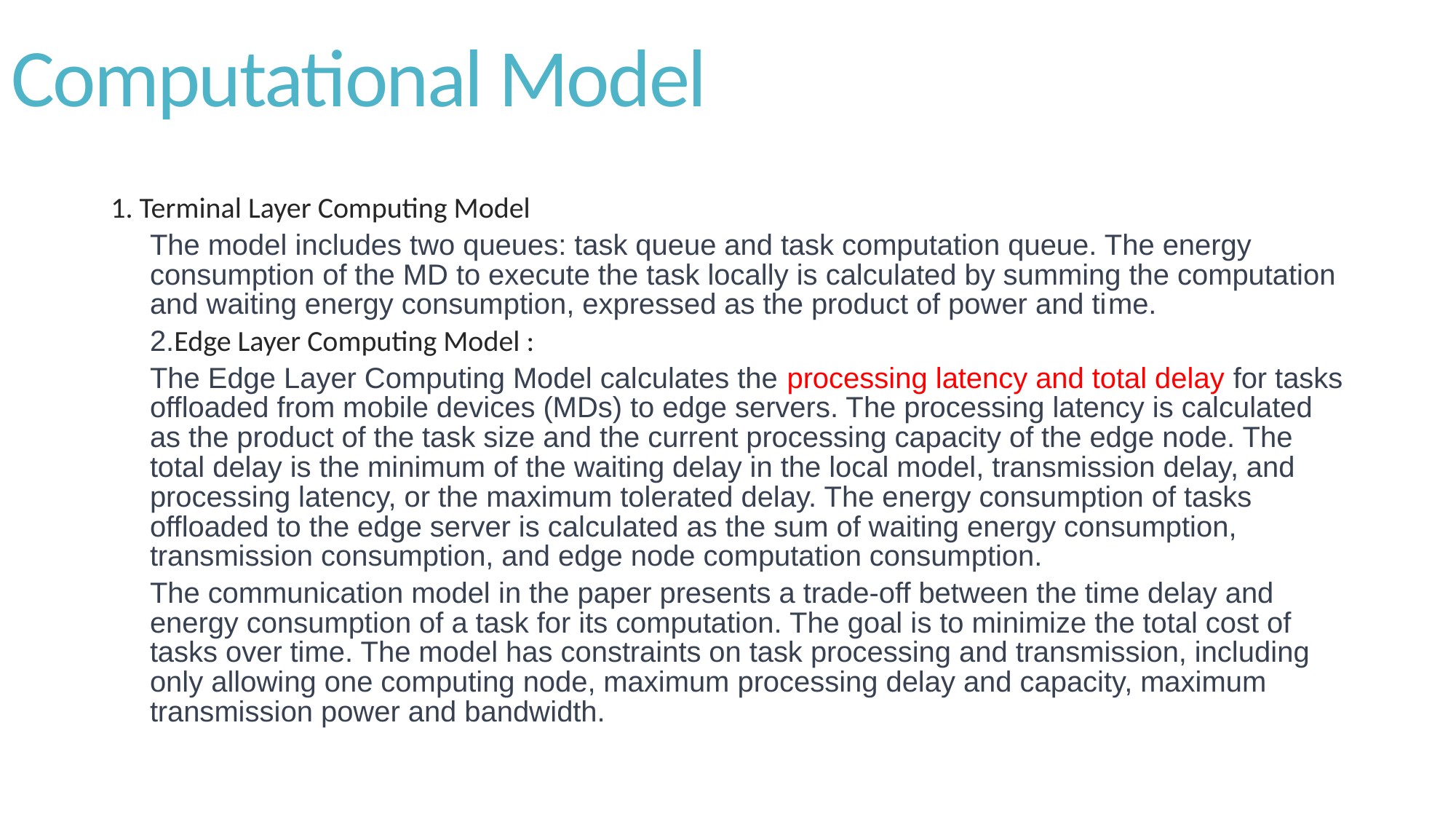

# Computational Model
1. Terminal Layer Computing Model
The model includes two queues: task queue and task computation queue. The energy consumption of the MD to execute the task locally is calculated by summing the computation and waiting energy consumption, expressed as the product of power and time.
2.Edge Layer Computing Model :
The Edge Layer Computing Model calculates the processing latency and total delay for tasks offloaded from mobile devices (MDs) to edge servers. The processing latency is calculated as the product of the task size and the current processing capacity of the edge node. The total delay is the minimum of the waiting delay in the local model, transmission delay, and processing latency, or the maximum tolerated delay. The energy consumption of tasks offloaded to the edge server is calculated as the sum of waiting energy consumption, transmission consumption, and edge node computation consumption.
The communication model in the paper presents a trade-off between the time delay and energy consumption of a task for its computation. The goal is to minimize the total cost of tasks over time. The model has constraints on task processing and transmission, including only allowing one computing node, maximum processing delay and capacity, maximum transmission power and bandwidth.